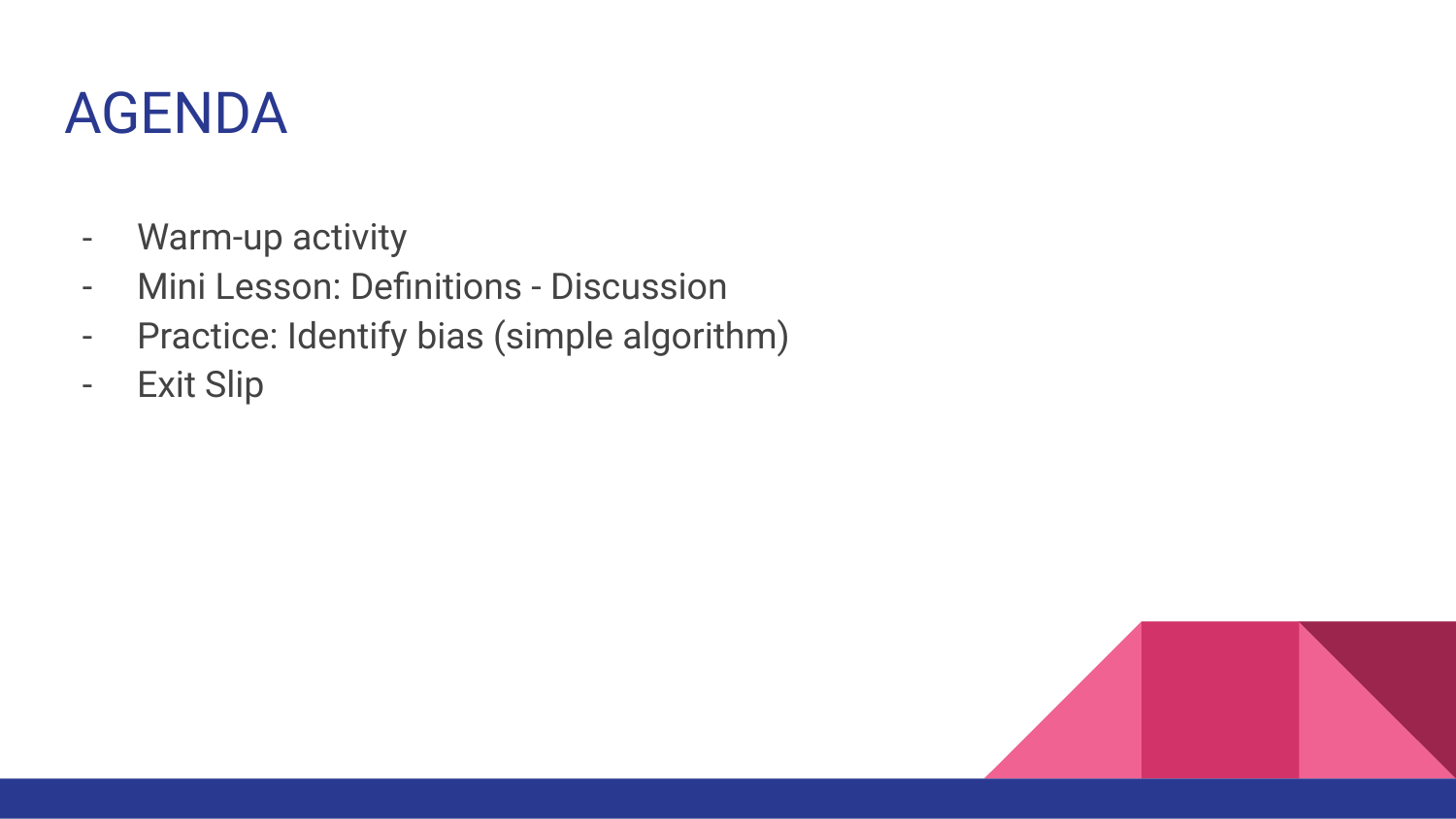

# AGENDA
Warm-up activity
Mini Lesson: Definitions - Discussion
Practice: Identify bias (simple algorithm)
Exit Slip